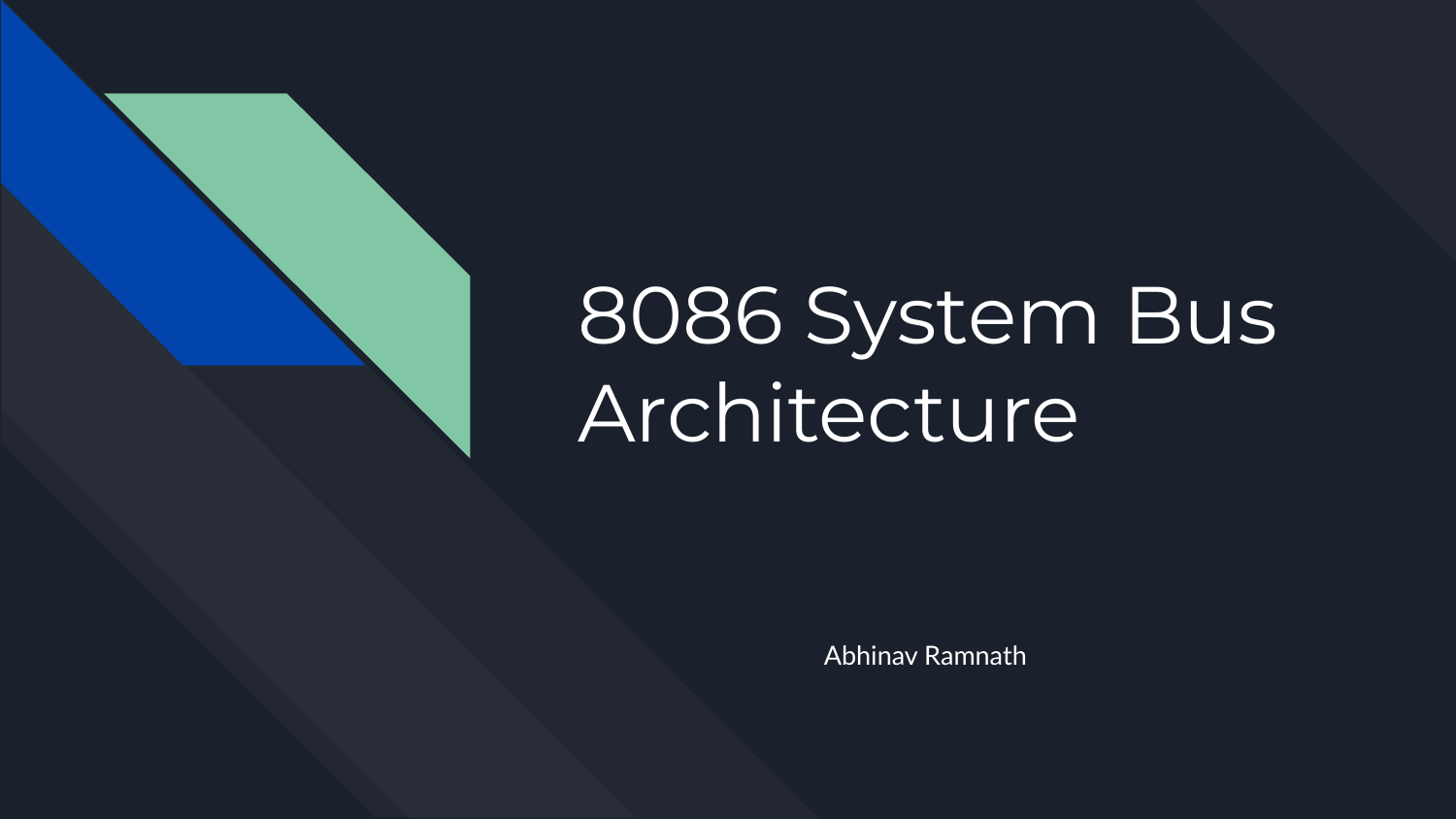

# 8086 System Bus Architecture
Abhinav Ramnath